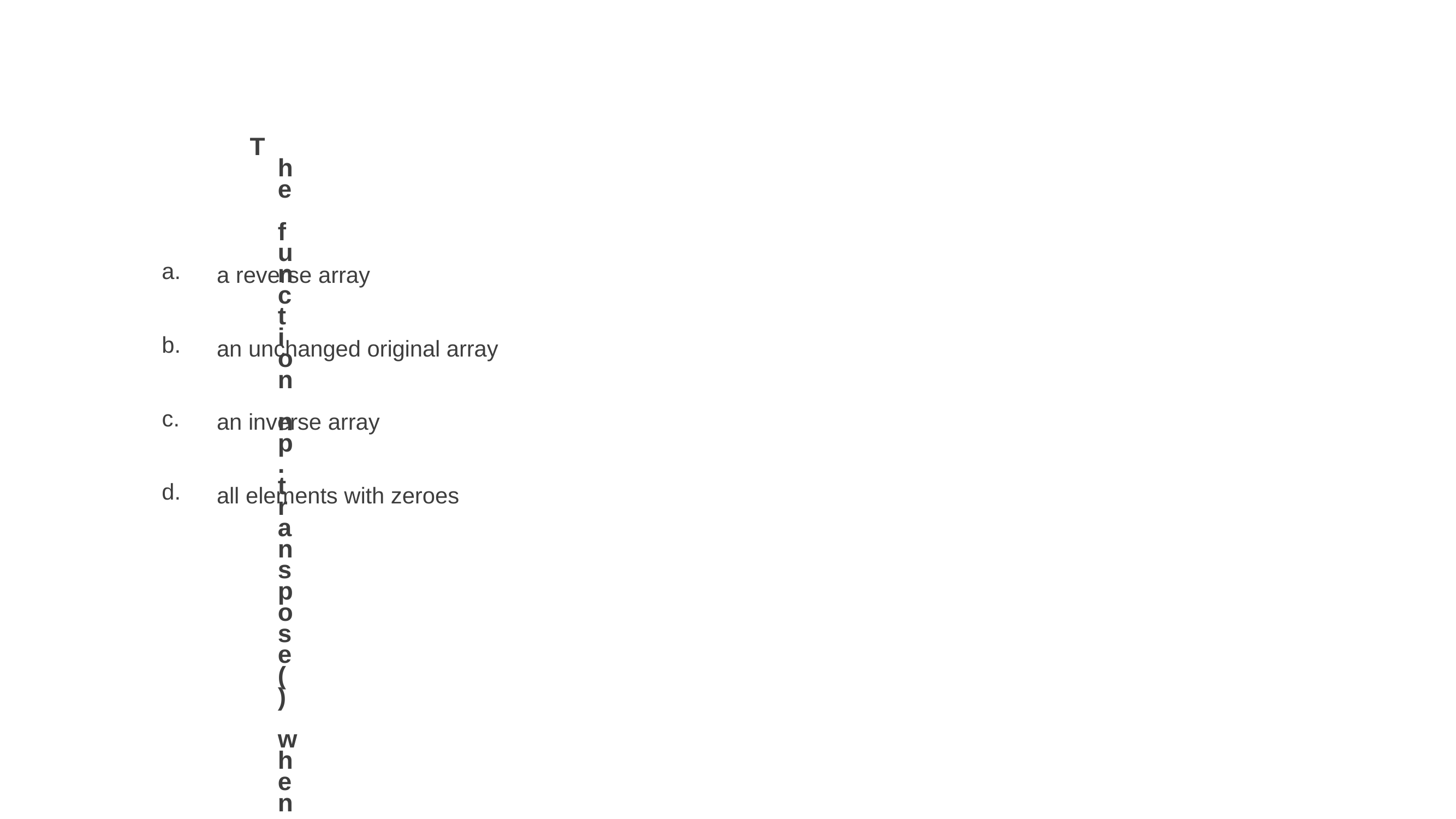

Knowledge  Check
The function np.transpose() when applied on a one dimensional array gives  	.
4
a.
a reverse array
b.
an unchanged original array
c.
an inverse array
d.
all elements with zeroes